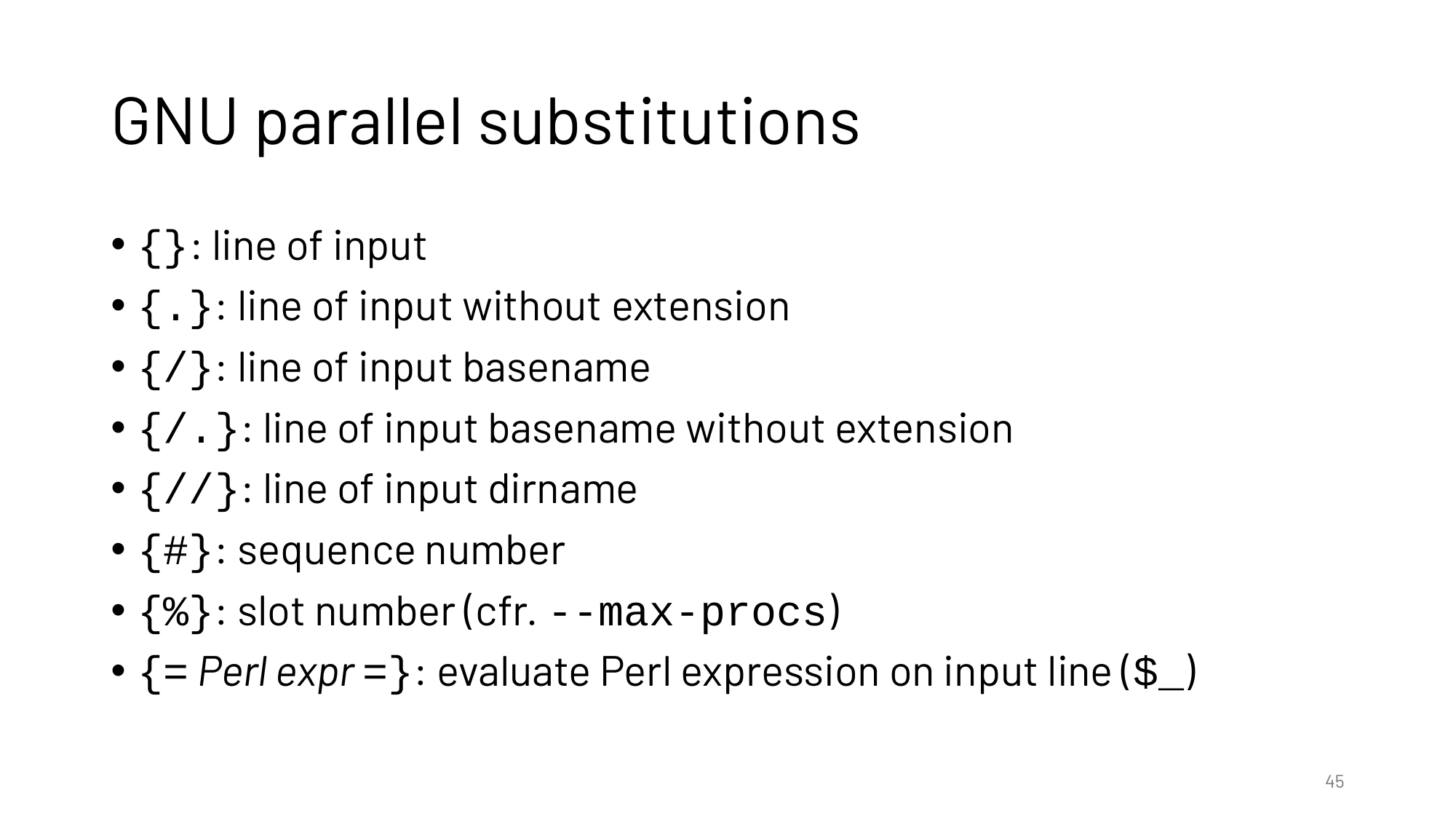

# GNU parallel substitutions
{}: line of input
{.}: line of input without extension
{/}: line of input basename
{/.}: line of input basename without extension
{//}: line of input dirname
{#}: sequence number
{%}: slot number (cfr. --max-procs)
{= Perl expr =}: evaluate Perl expression on input line ($_)
45